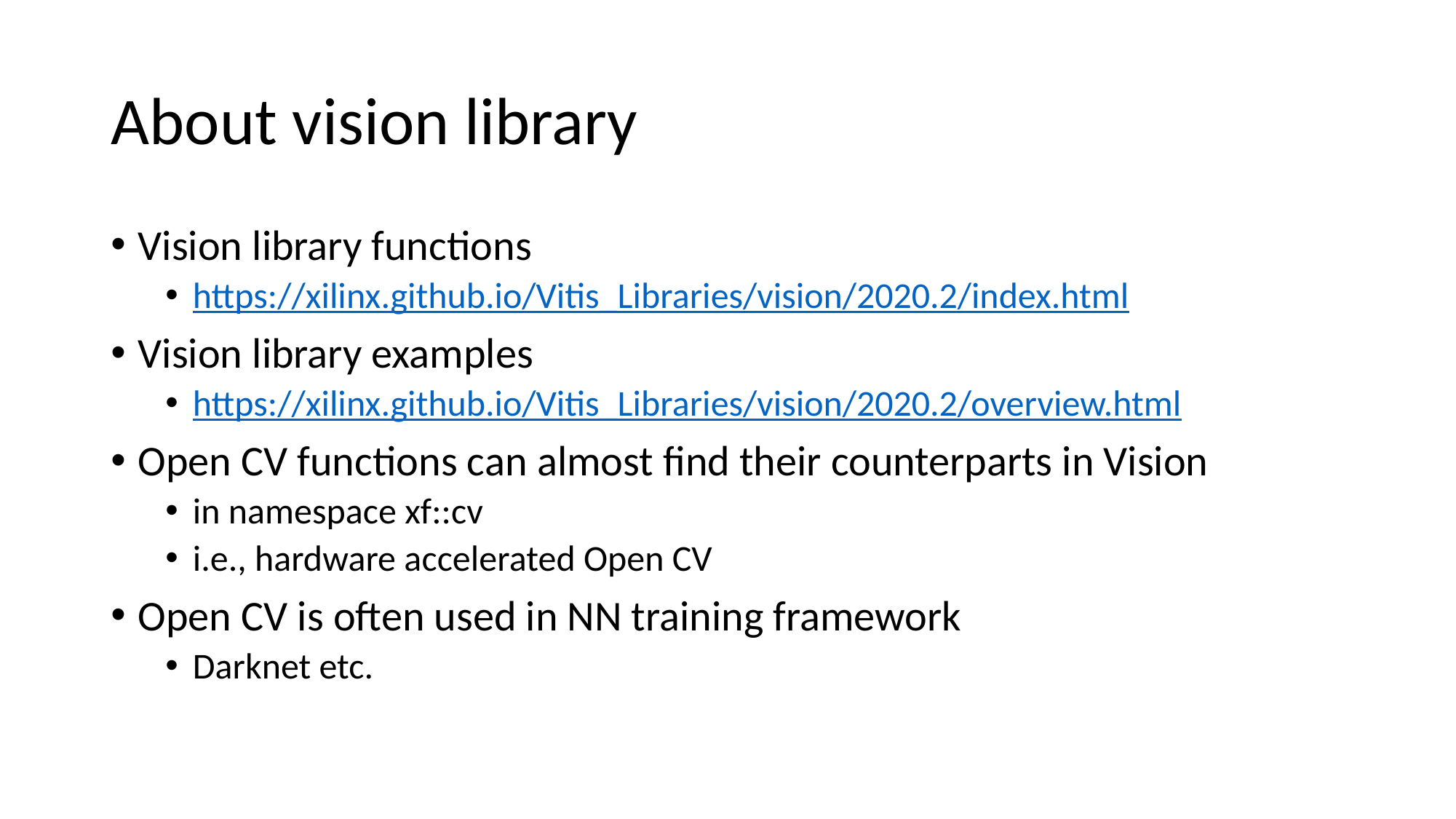

# About vision library
Vision library functions
https://xilinx.github.io/Vitis_Libraries/vision/2020.2/index.html
Vision library examples
https://xilinx.github.io/Vitis_Libraries/vision/2020.2/overview.html
Open CV functions can almost find their counterparts in Vision
in namespace xf::cv
i.e., hardware accelerated Open CV
Open CV is often used in NN training framework
Darknet etc.